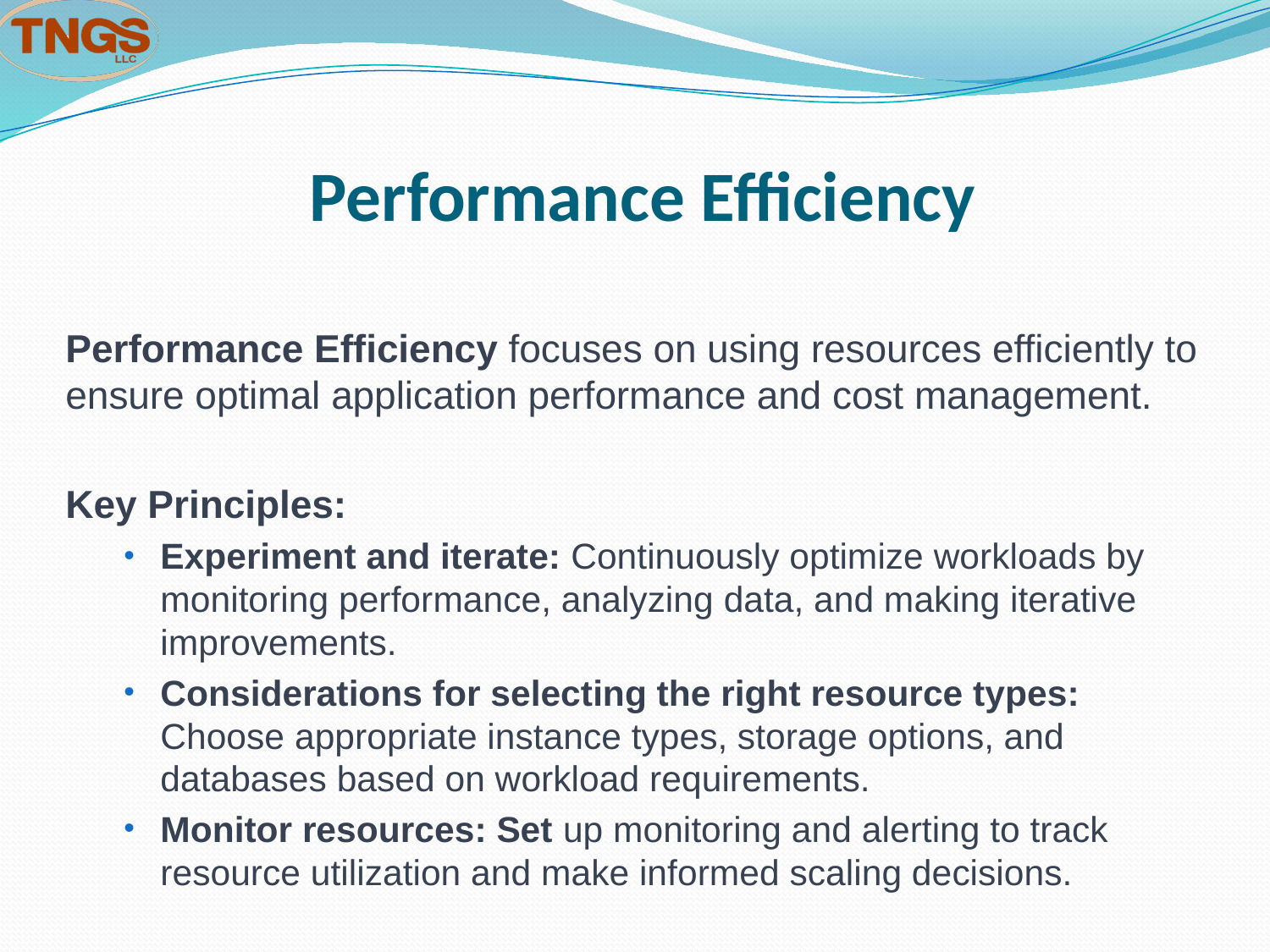

# Performance Efficiency
Performance Efficiency focuses on using resources efficiently to ensure optimal application performance and cost management.

Key Principles:
Experiment and iterate: Continuously optimize workloads by monitoring performance, analyzing data, and making iterative improvements.
Considerations for selecting the right resource types: Choose appropriate instance types, storage options, and databases based on workload requirements.
Monitor resources: Set up monitoring and alerting to track resource utilization and make informed scaling decisions.